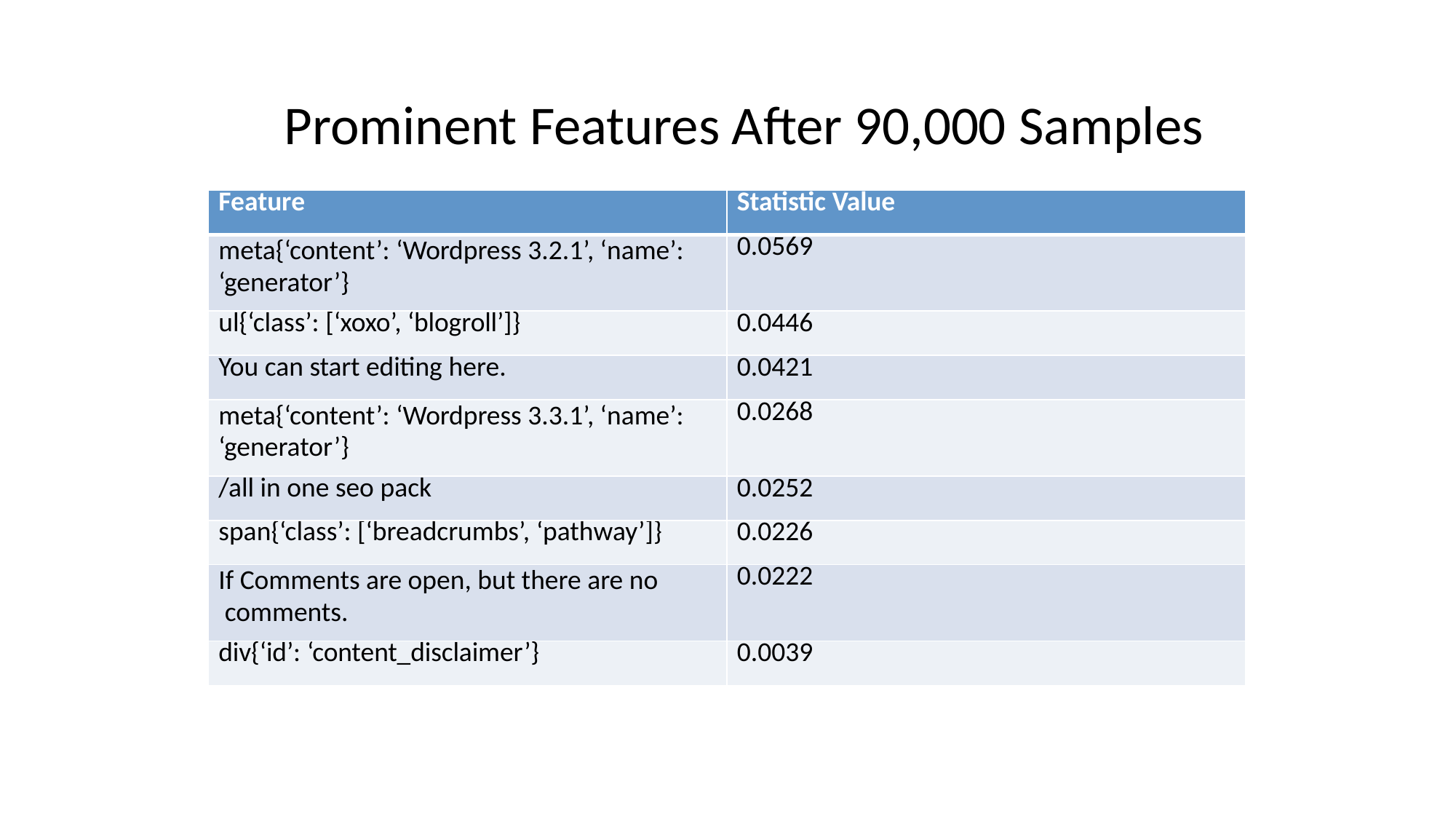

# Prominent Features After 90,000 Samples
| Feature | Statistic Value |
| --- | --- |
| meta{‘content’: ‘Wordpress 3.2.1’, ‘name’: ‘generator’} | 0.0569 |
| ul{‘class’: [‘xoxo’, ‘blogroll’]} | 0.0446 |
| You can start editing here. | 0.0421 |
| meta{‘content’: ‘Wordpress 3.3.1’, ‘name’: ‘generator’} | 0.0268 |
| /all in one seo pack | 0.0252 |
| span{‘class’: [‘breadcrumbs’, ‘pathway’]} | 0.0226 |
| If Comments are open, but there are no comments. | 0.0222 |
| div{‘id’: ‘content\_disclaimer’} | 0.0039 |